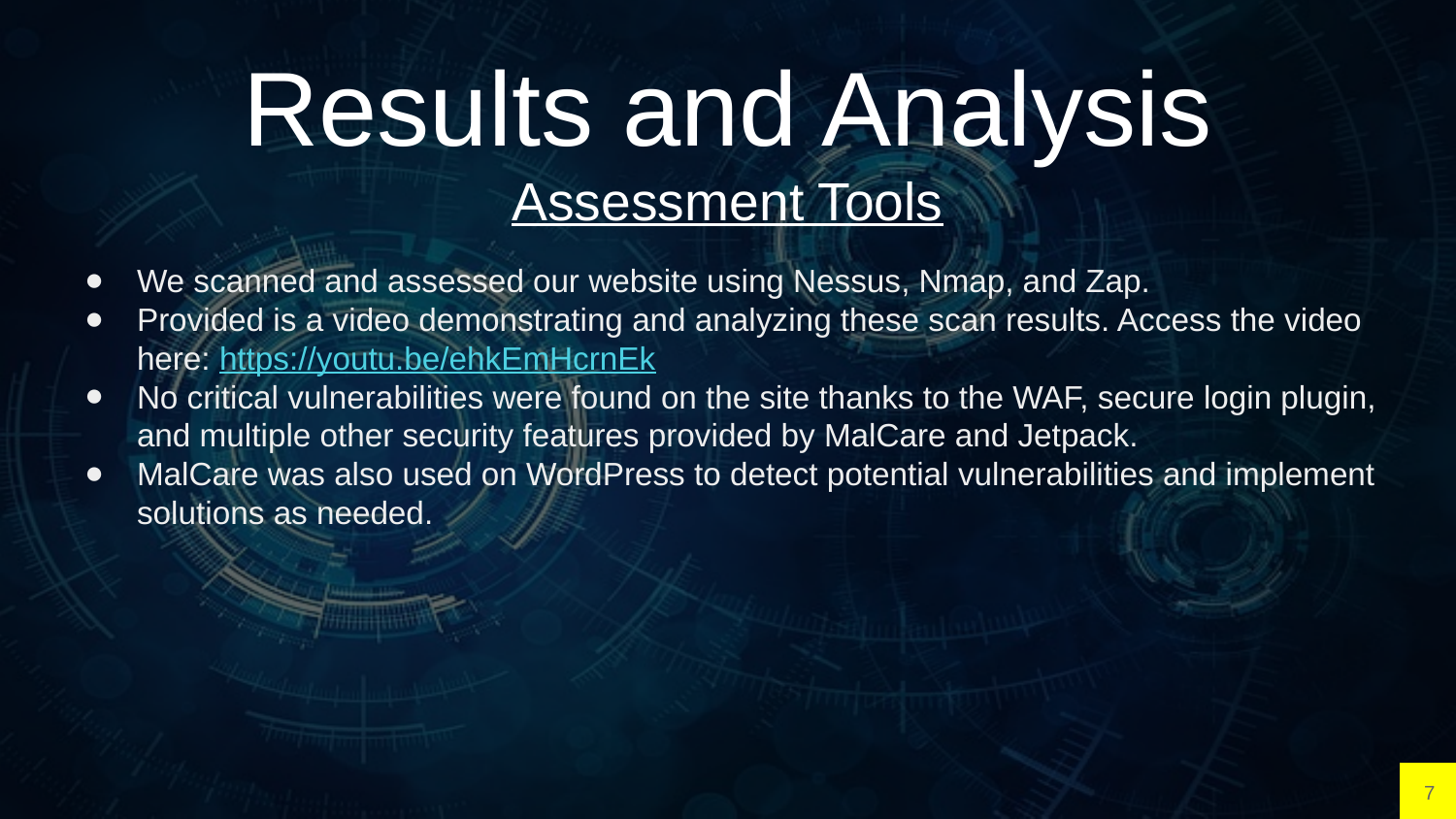

# Results and Analysis
Assessment Tools
We scanned and assessed our website using Nessus, Nmap, and Zap.
Provided is a video demonstrating and analyzing these scan results. Access the video here: https://youtu.be/ehkEmHcrnEk
No critical vulnerabilities were found on the site thanks to the WAF, secure login plugin, and multiple other security features provided by MalCare and Jetpack.
MalCare was also used on WordPress to detect potential vulnerabilities and implement solutions as needed.

7